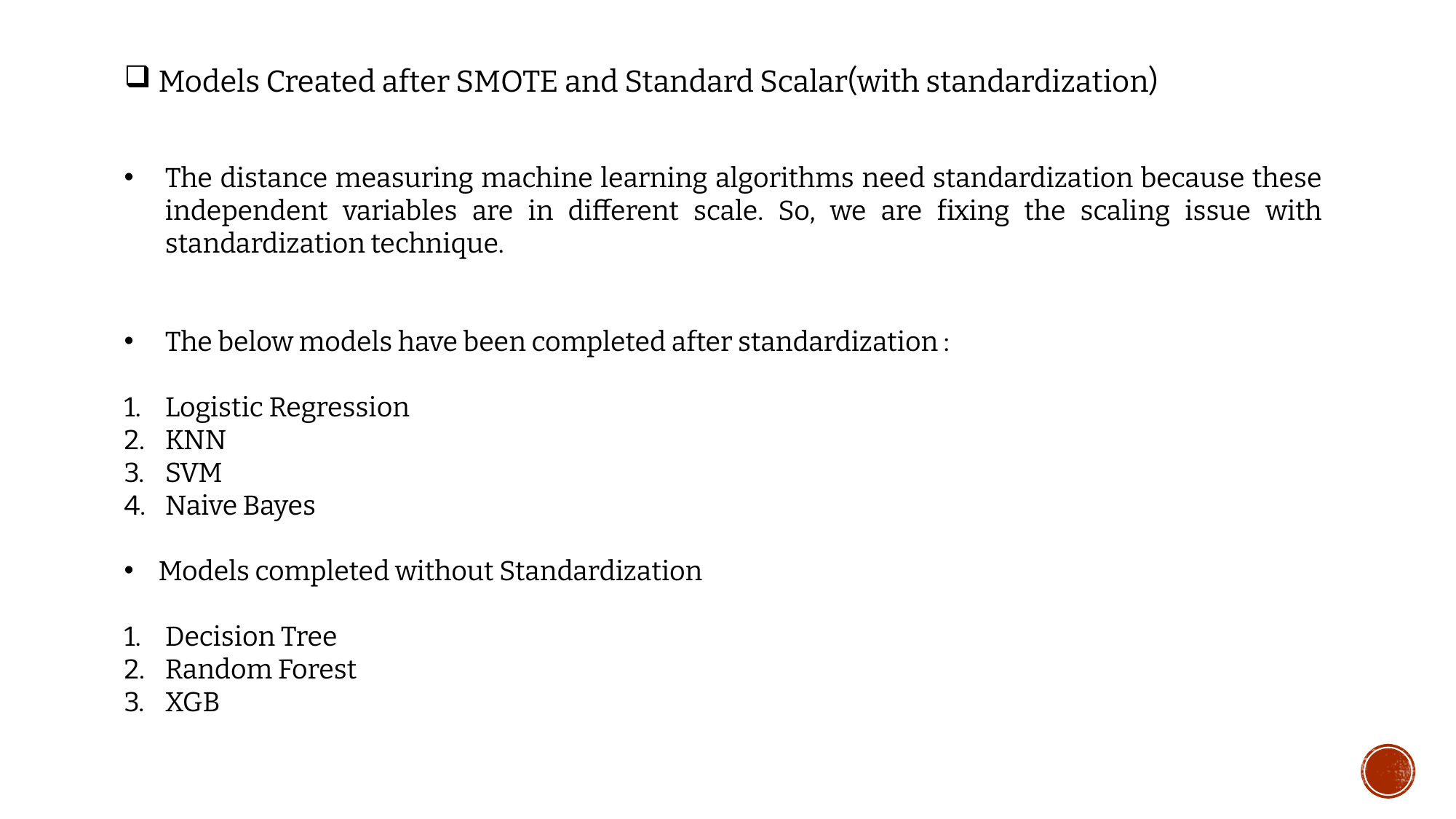

Models Created after SMOTE and Standard Scalar(with standardization)
The distance measuring machine learning algorithms need standardization because these independent variables are in different scale. So, we are fixing the scaling issue with standardization technique.

The below models have been completed after standardization :

Logistic Regression
KNN
SVM
Naive Bayes

Models completed without Standardization

Decision Tree
Random Forest
XGB